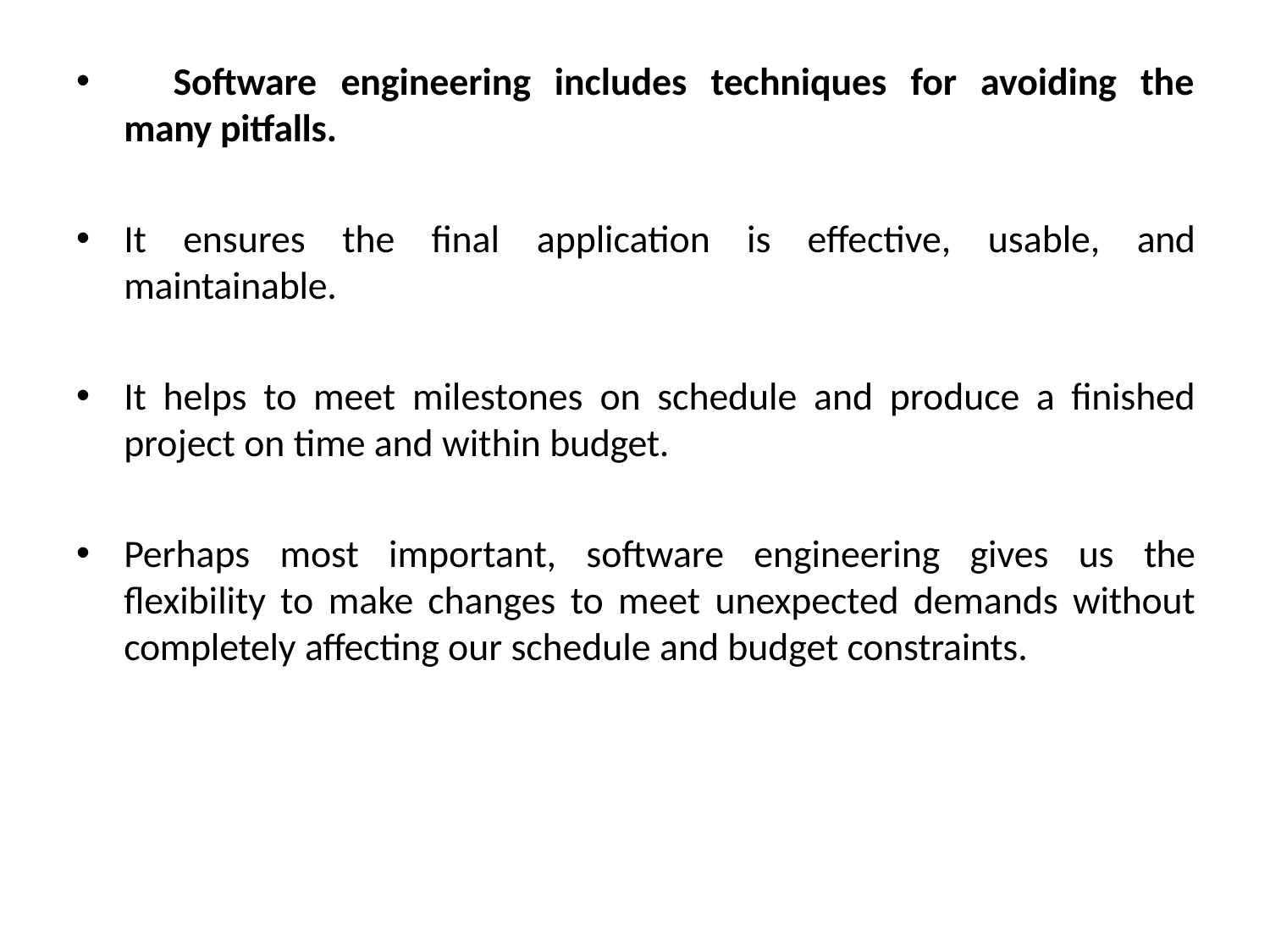

Software engineering includes techniques for avoiding the many pitfalls.

It  ensures  the  final  application  is  effective,  usable,  and maintainable.

It helps to meet milestones on schedule and produce a finished project on time and within budget.

Perhaps  most  important,  software  engineering  gives  us  the flexibility to make changes to meet unexpected demands without completely affecting our schedule and budget constraints.